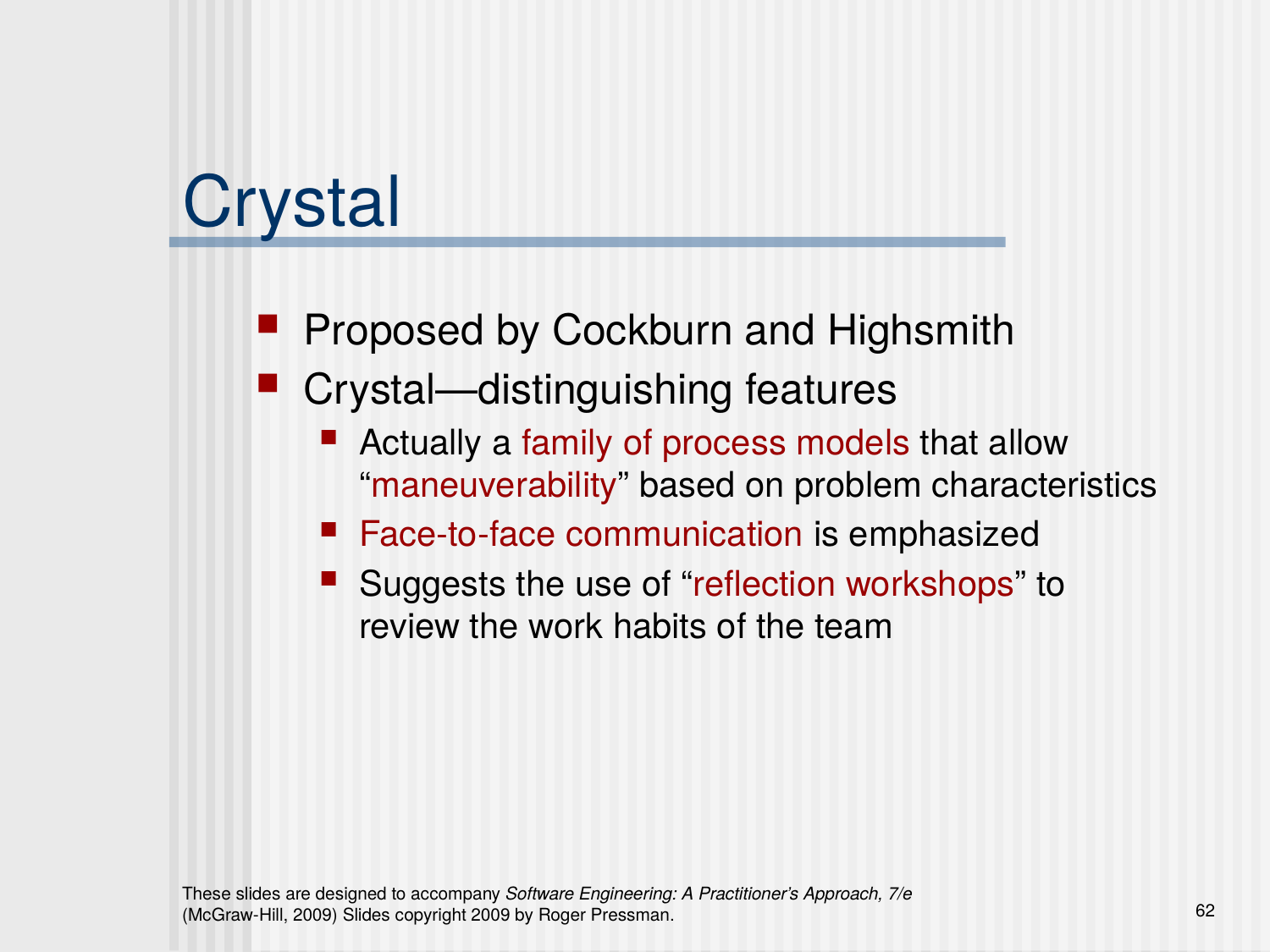

# Crystal
Proposed by Cockburn and Highsmith
Crystal—distinguishing features
Actually a family of process models that allow “maneuverability” based on problem characteristics
Face-to-face communication is emphasized
Suggests the use of “reflection workshops” to review the work habits of the team
These slides are designed to accompany Software Engineering: A Practitioner’s Approach, 7/e (McGraw-Hill, 2009) Slides copyright 2009 by Roger Pressman.
62